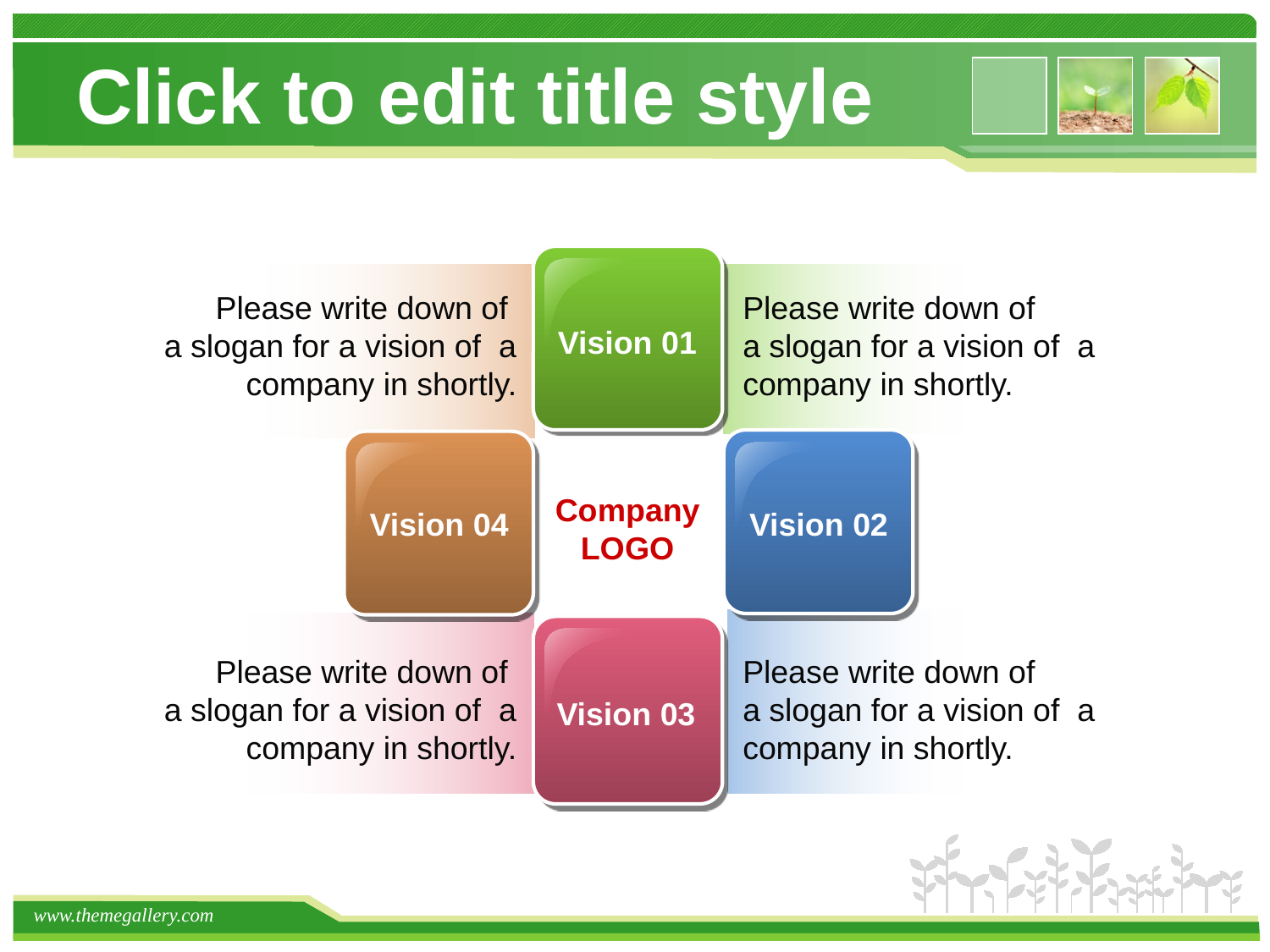

# Click to edit title style

Please write down of
a slogan for a vision of  a company in shortly.
Please write down of
a slogan for a vision of  a company in shortly.
Vision 01

Company
LOGO
Vision 04
Vision 02

Please write down of
a slogan for a vision of  a company in shortly.
Please write down of
a slogan for a vision of  a company in shortly.
Vision 03